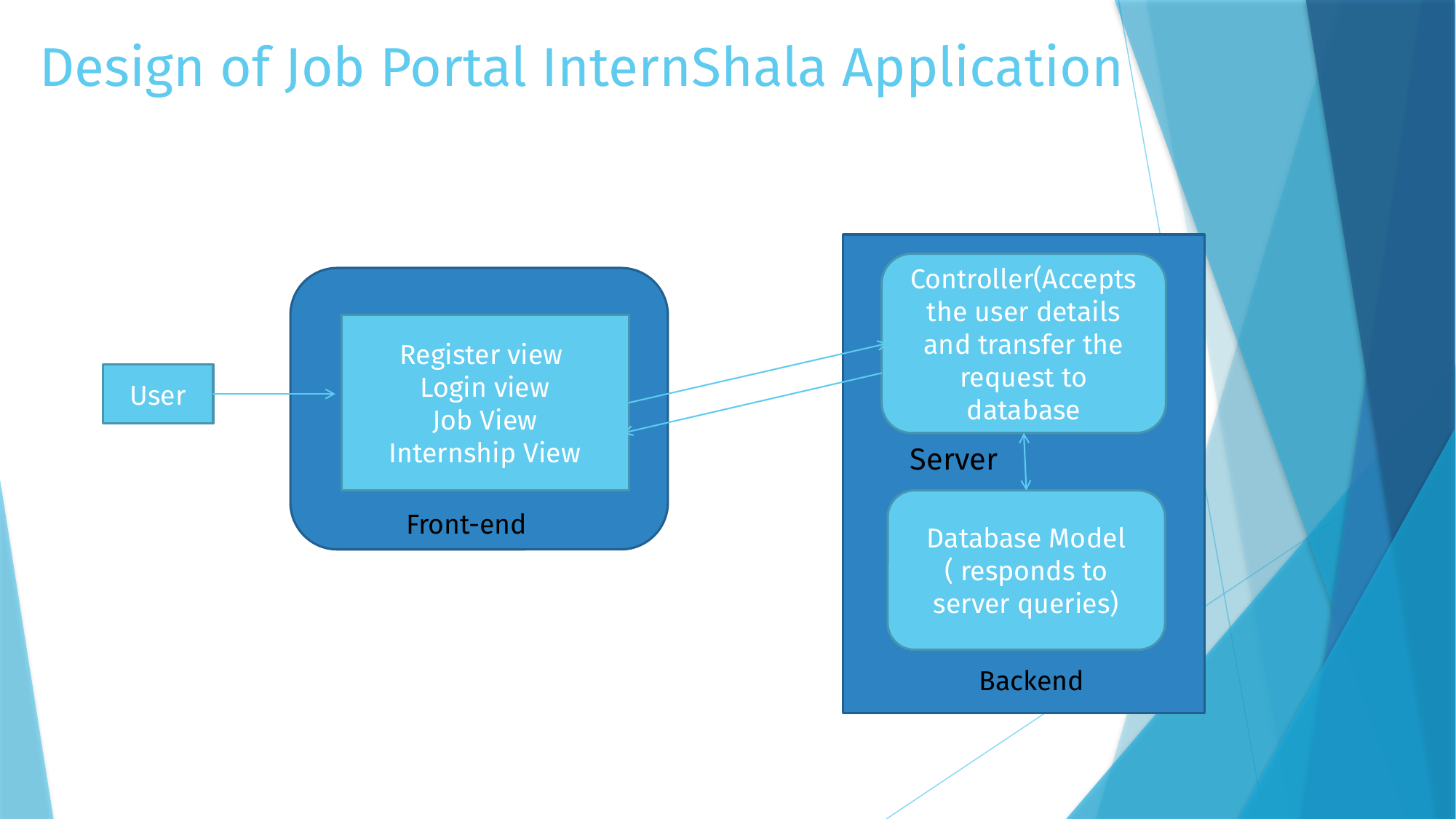

# Design of Job Portal InternShala Application

Controller(Accepts the user details and transfer the request to database

Register view
Login view
Job View
Internship View

User
Server
Database Model
( responds to server queries)
Front-end
Backend